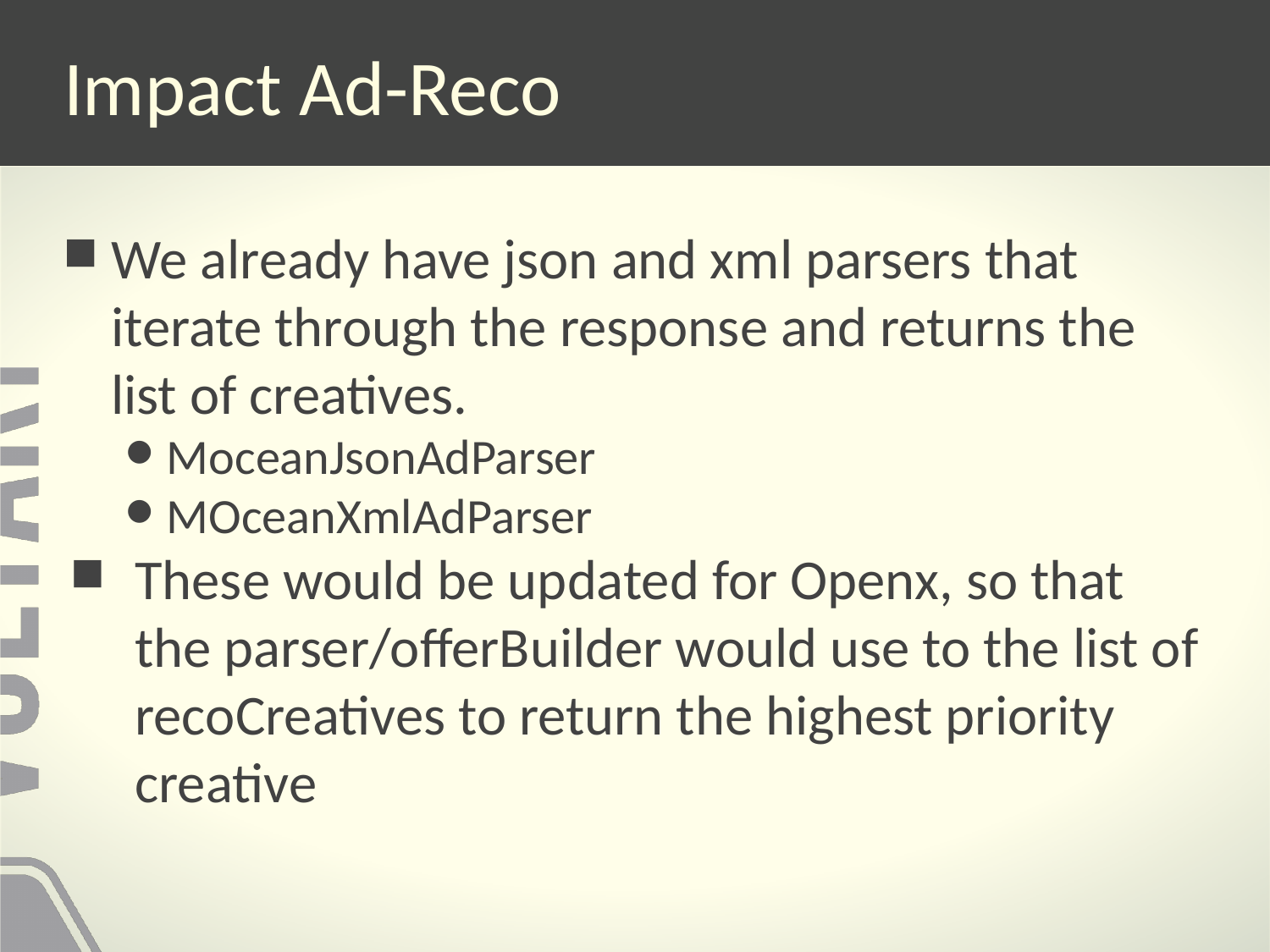

# Impact Ad-Reco
We already have json and xml parsers that iterate through the response and returns the list of creatives.
MoceanJsonAdParser
MOceanXmlAdParser
These would be updated for Openx, so that the parser/offerBuilder would use to the list of recoCreatives to return the highest priority creative